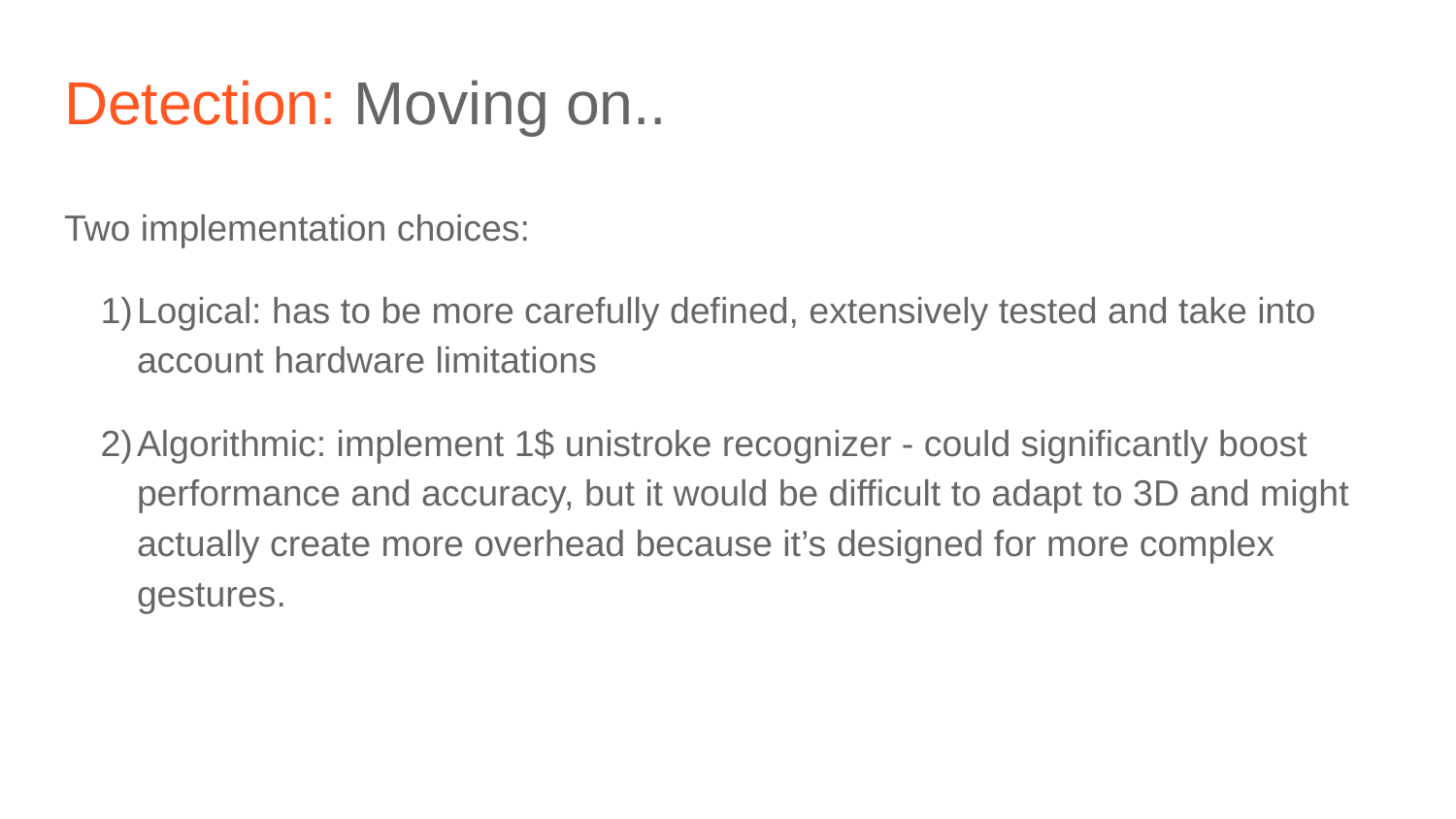

# Detection: Moving on..
Two implementation choices:
Logical: has to be more carefully defined, extensively tested and take into account hardware limitations
Algorithmic: implement 1$ unistroke recognizer - could significantly boost performance and accuracy, but it would be difficult to adapt to 3D and might actually create more overhead because it’s designed for more complex gestures.